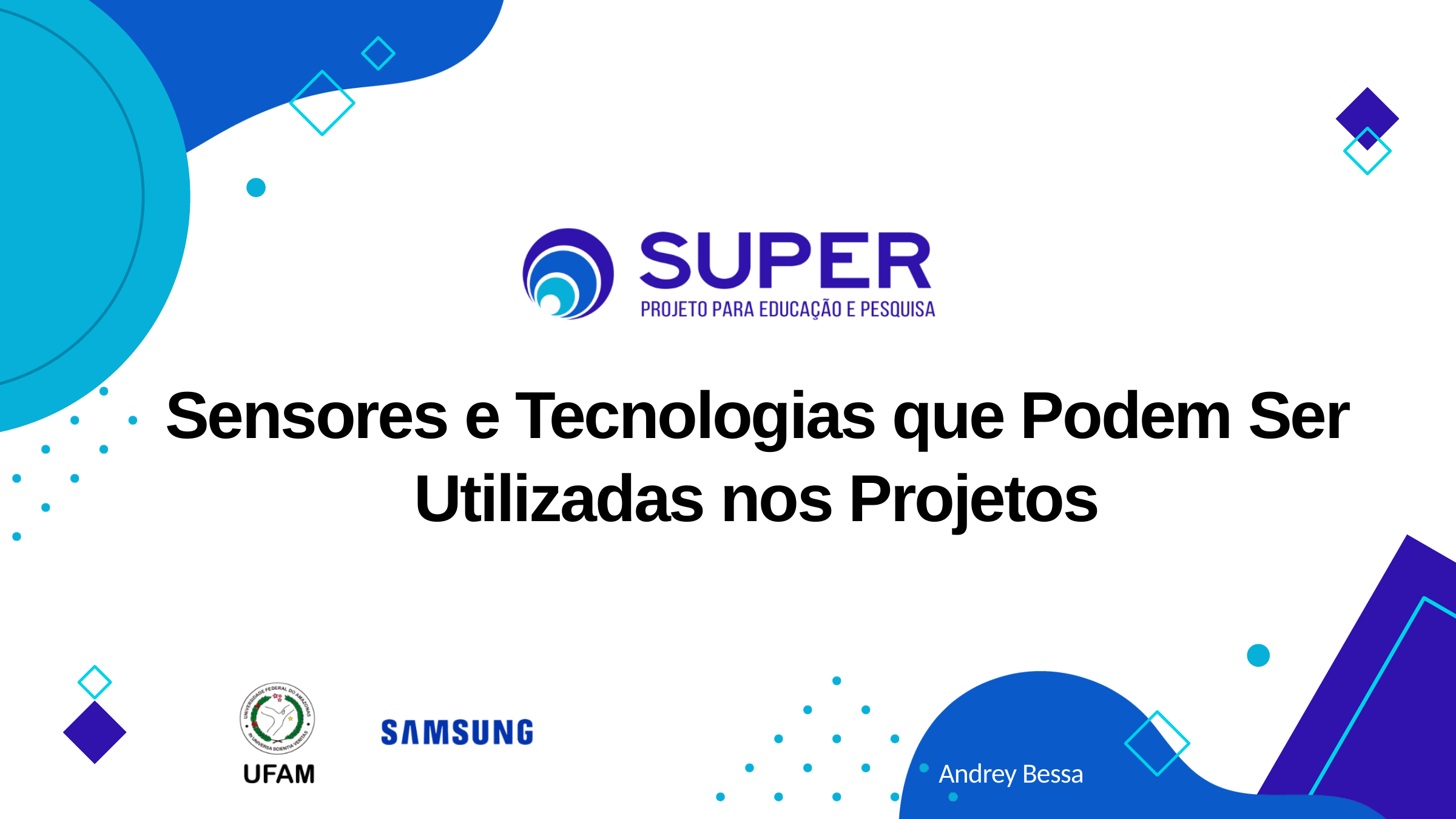

Sensores e Tecnologias que Podem Ser Utilizadas nos Projetos
 Andrey Bessa